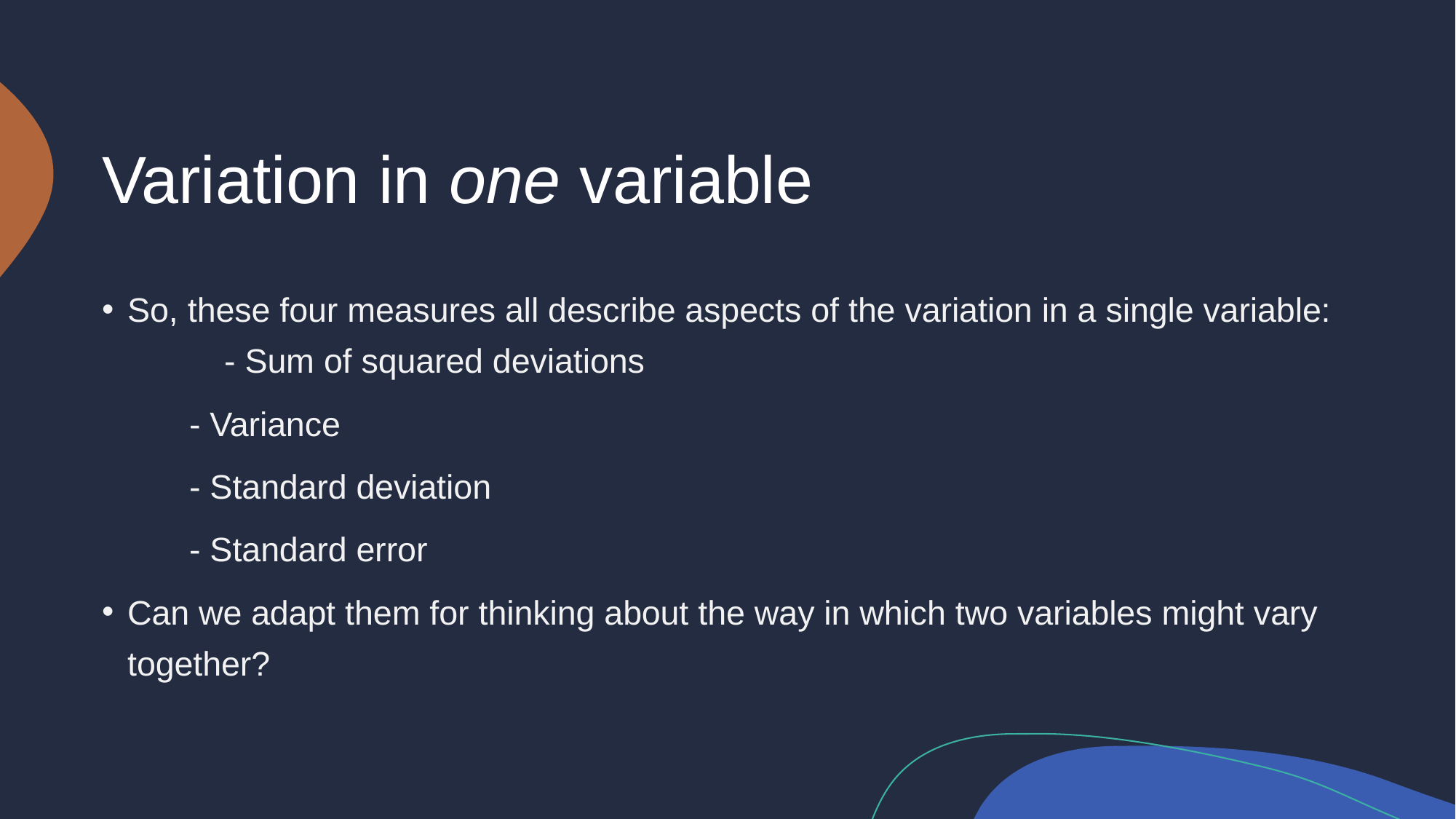

# Variation in one variable
So, these four measures all describe aspects of the variation in a single variable:
	 - Sum of squared deviations
	- Variance
	- Standard deviation
	- Standard error
Can we adapt them for thinking about the way in which two variables might vary together?